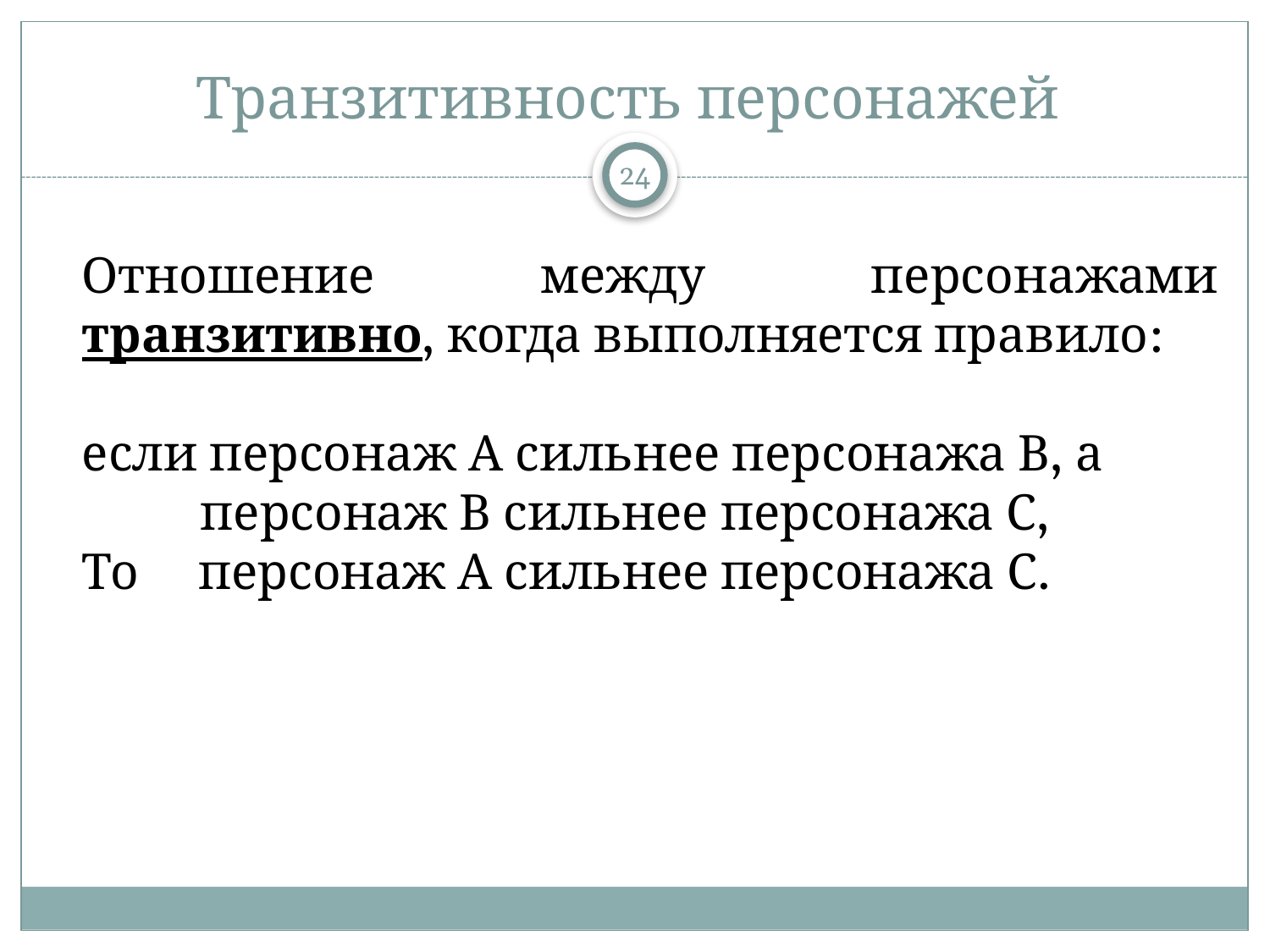

# Транзитивность персонажей
24
Отношение между персонажами транзитивно, когда выполняется правило:

если персонаж А сильнее персонажа В, а
          персонаж В сильнее персонажа С,
То     персонаж А сильнее персонажа С.